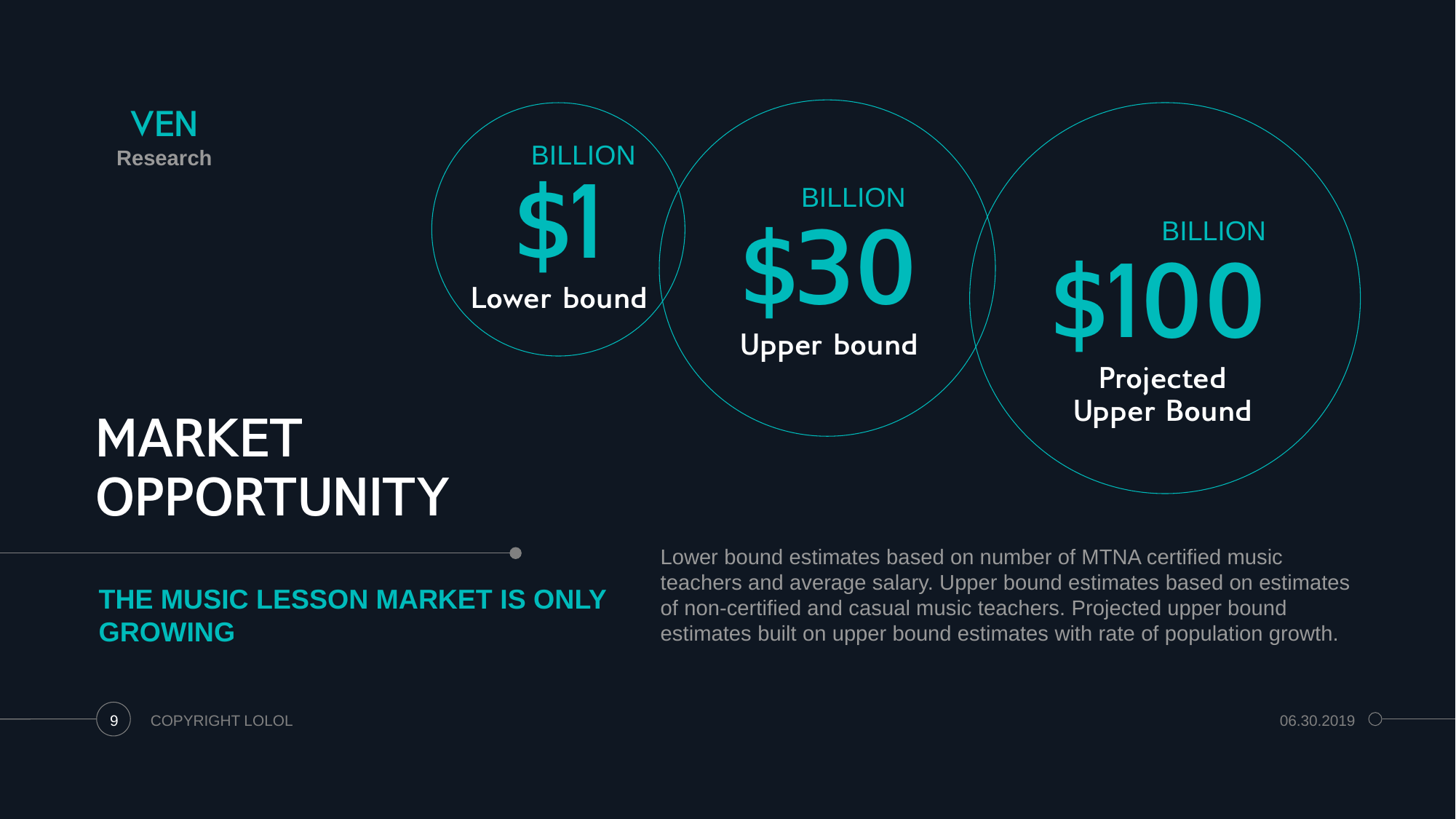

VEN
Research
BILLION
$1
BILLION
$30
BILLION
$100
Lower bound
Upper bound
Projected Upper Bound
# MARKET OPPORTUNITY
Lower bound estimates based on number of MTNA certified music teachers and average salary. Upper bound estimates based on estimates of non-certified and casual music teachers. Projected upper bound estimates built on upper bound estimates with rate of population growth.

THE MUSIC LESSON MARKET IS ONLY GROWING
COPYRIGHT LOLOL
06.30.2019
9